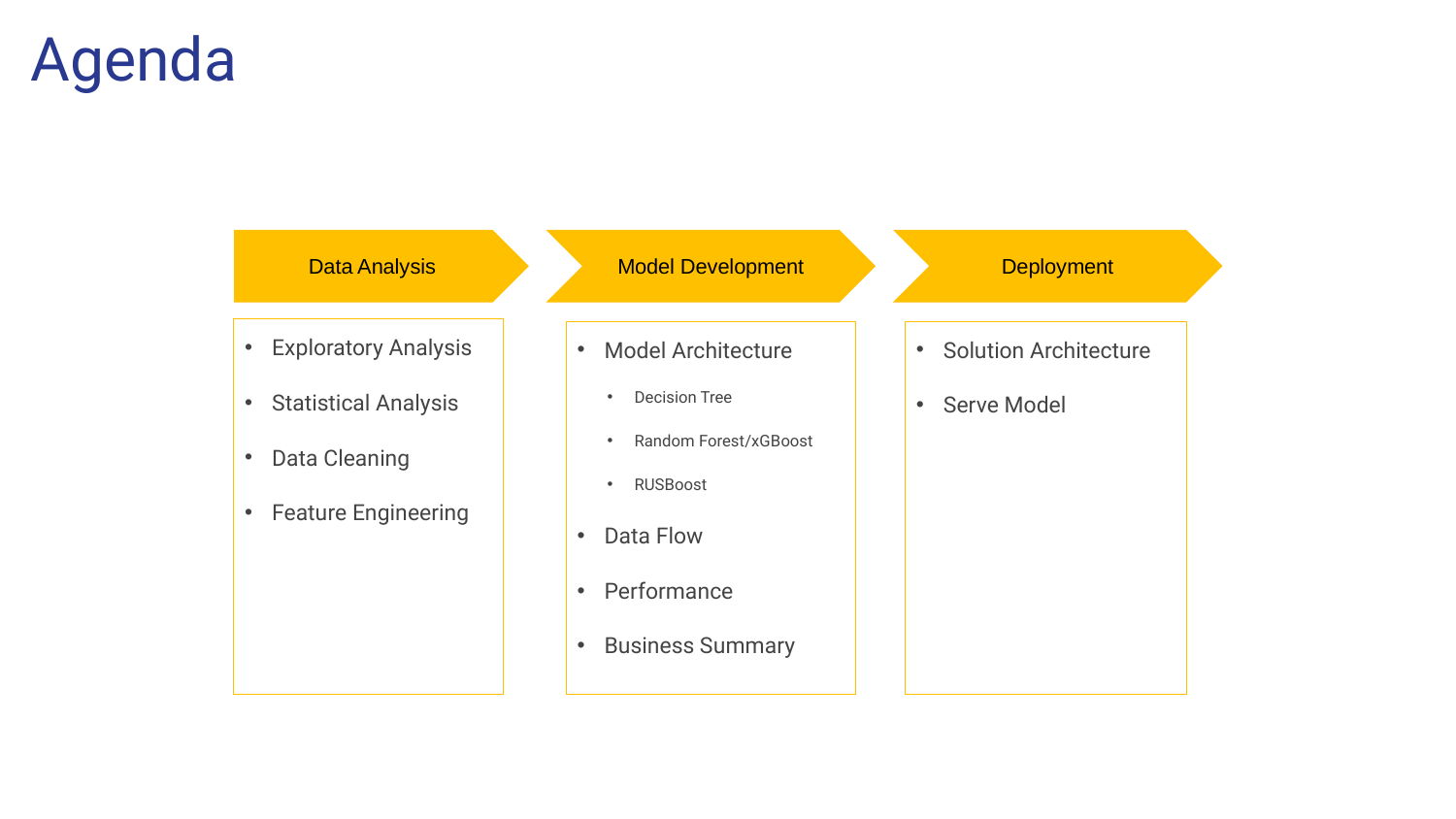

# Agenda
Data Analysis
Model Development
Deployment
Challenge 1
Challenge 2
Challenge 3
Exploratory Analysis
Statistical Analysis
Data Cleaning
Feature Engineering
Model Architecture
Decision Tree
Random Forest/xGBoost
RUSBoost
Data Flow
Performance
Business Summary
Solution Architecture
Serve Model